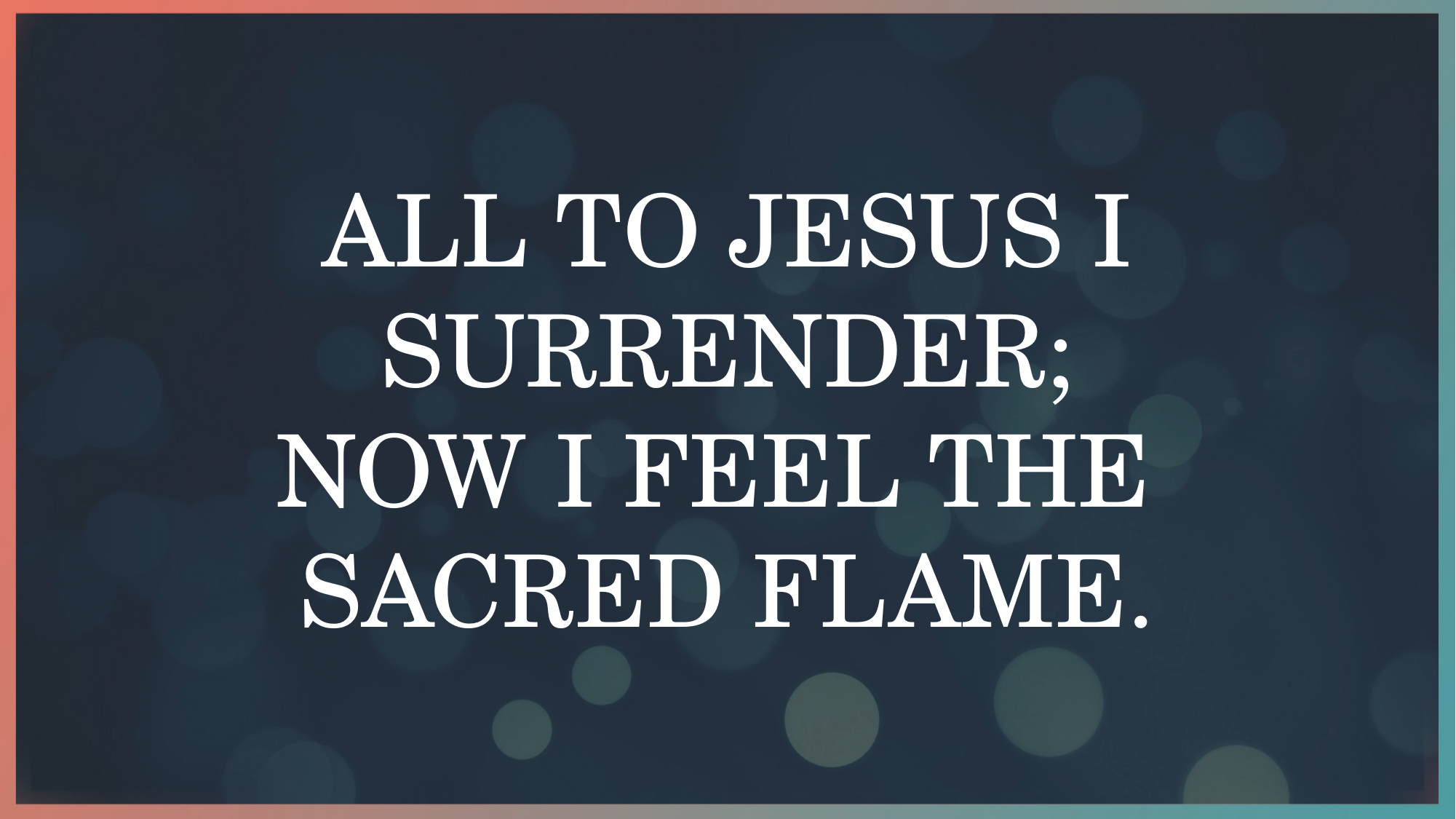

ALL TO JESUS I SURRENDER;
NOW I FEEL THE
SACRED FLAME.